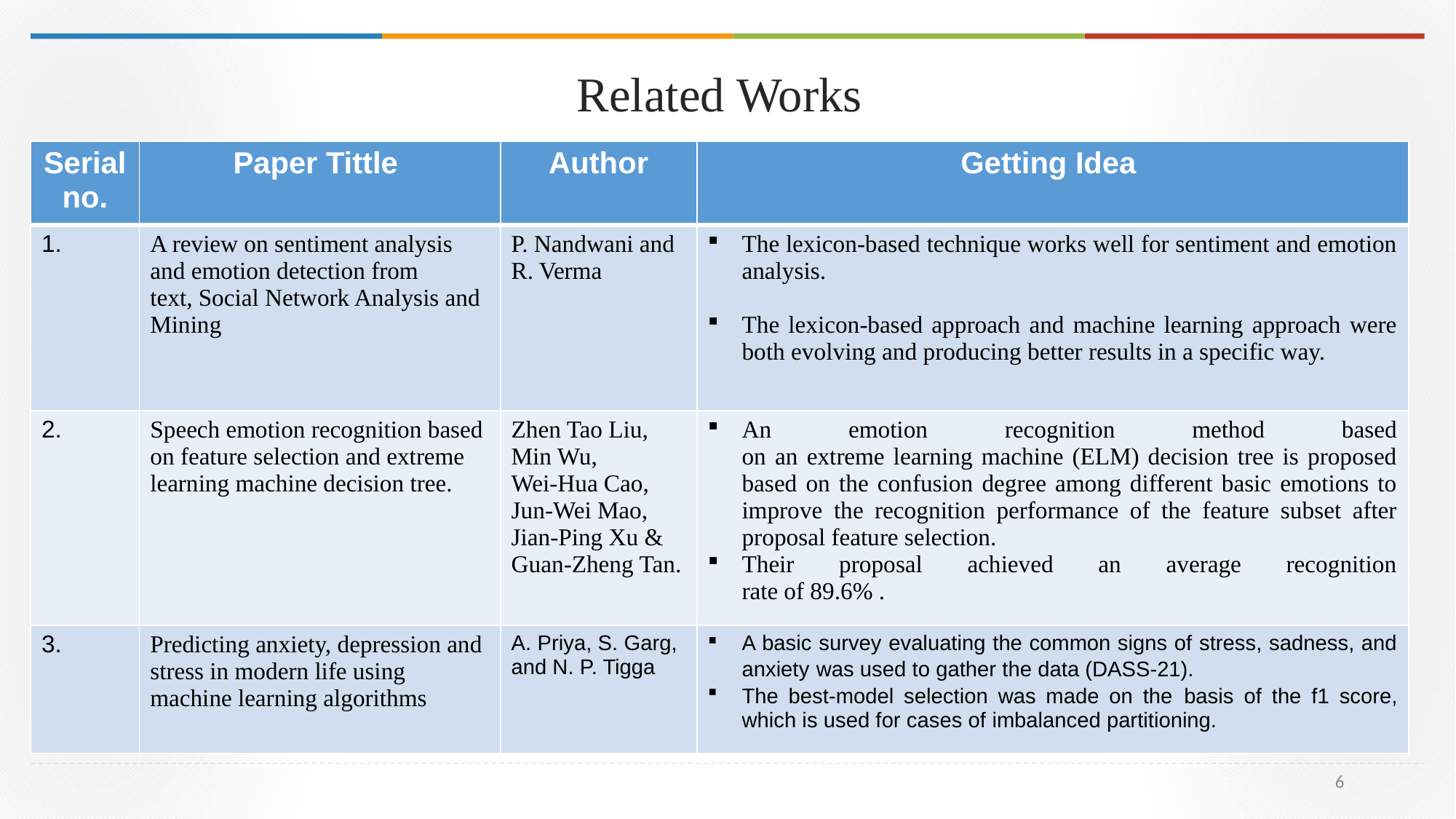

Related Works
| Serial no. | Paper Tittle | Author | Getting Idea |
| --- | --- | --- | --- |
| 1. | A review on sentiment analysis and emotion detection from text, Social Network Analysis and Mining | P. Nandwani and R. Verma | The lexicon-based technique works well for sentiment and emotion analysis. The lexicon-based approach and machine learning approach were both evolving and producing better results in a specific way. |
| 2. | Speech emotion recognition based on feature selection and extreme learning machine decision tree. | Zhen Tao Liu, Min Wu, Wei-Hua Cao, Jun-Wei Mao, Jian-Ping Xu & Guan-Zheng Tan. | An emotion recognition method based on an extreme learning machine (ELM) decision tree is proposed based on the confusion degree among different basic emotions to improve the recognition performance of the feature subset after proposal feature selection. Their proposal achieved an average recognition rate of 89.6% . |
| 3. | Predicting anxiety, depression and stress in modern life using machine learning algorithms | A. Priya, S. Garg, and N. P. Tigga | A basic survey evaluating the common signs of stress, sadness, and anxiety was used to gather the data (DASS-21). The best-model selection was made on the basis of the f1 score, which is used for cases of imbalanced partitioning. |
6